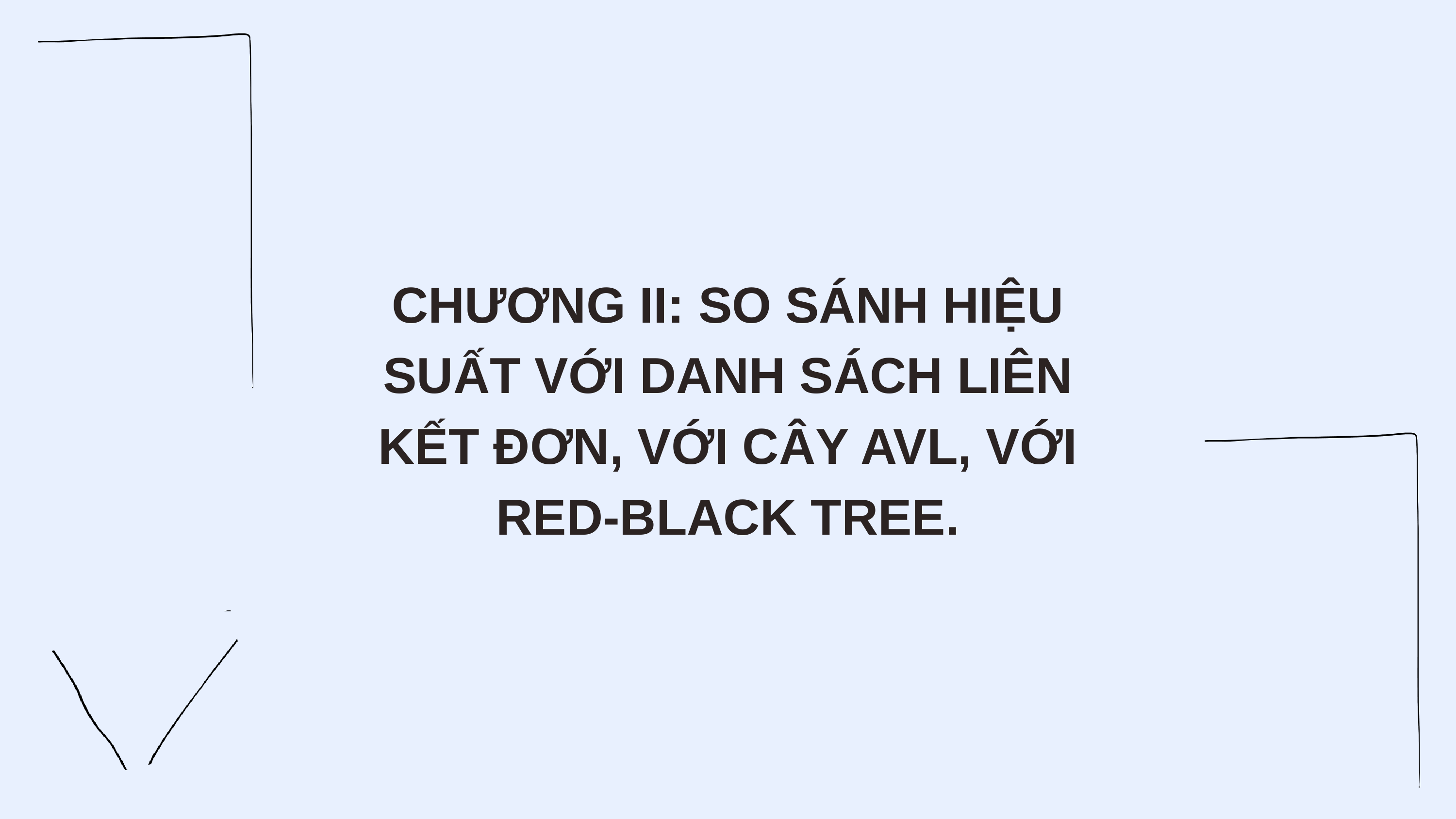

CHƯƠNG II: SO SÁNH HIỆU SUẤT VỚI DANH SÁCH LIÊN KẾT ĐƠN, VỚI CÂY AVL, VỚI RED-BLACK TREE.